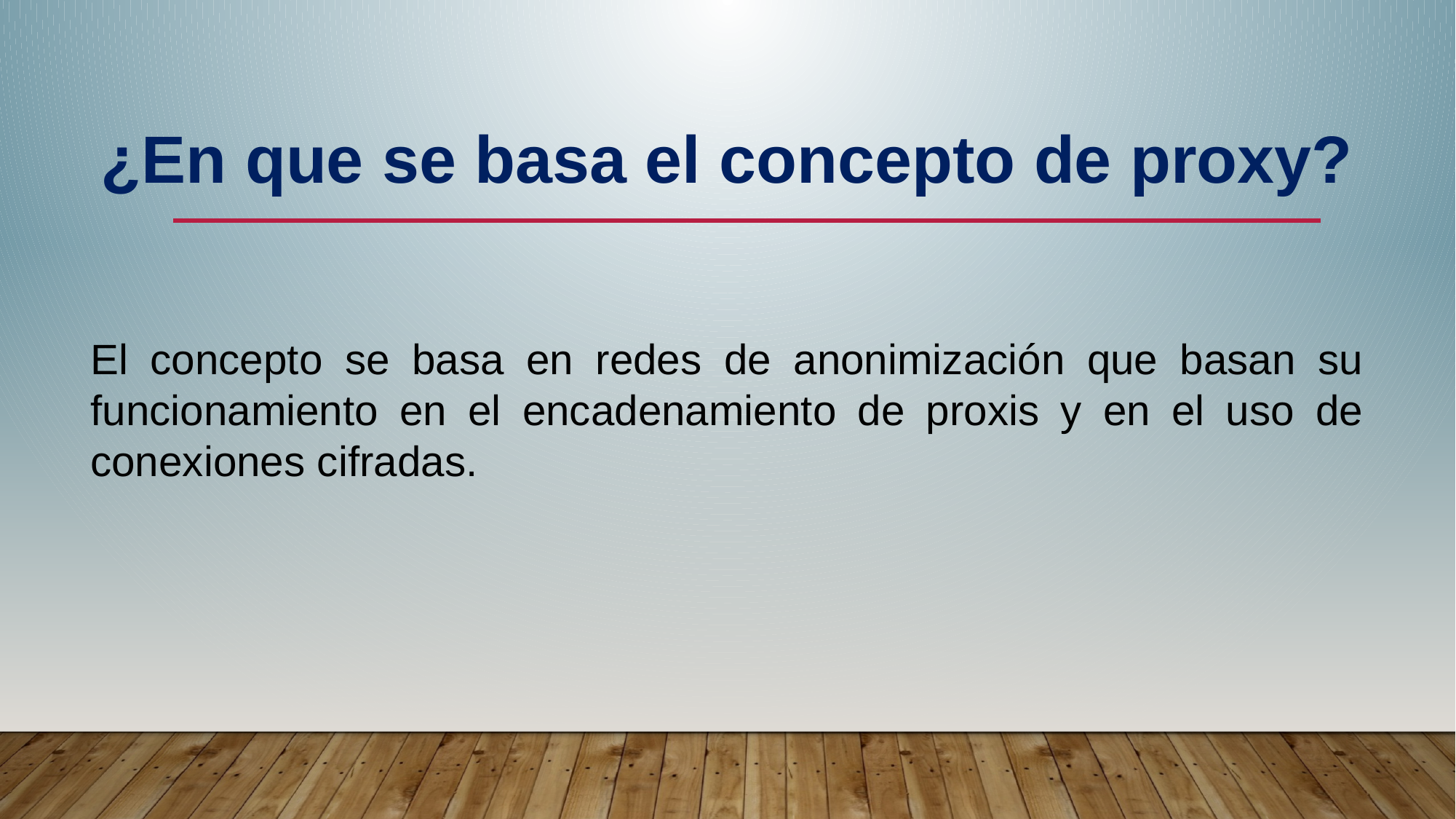

¿En que se basa el concepto de proxy?
El concepto se basa en redes de anonimización que basan su funcionamiento en el encadenamiento de proxis y en el uso de conexiones cifradas.